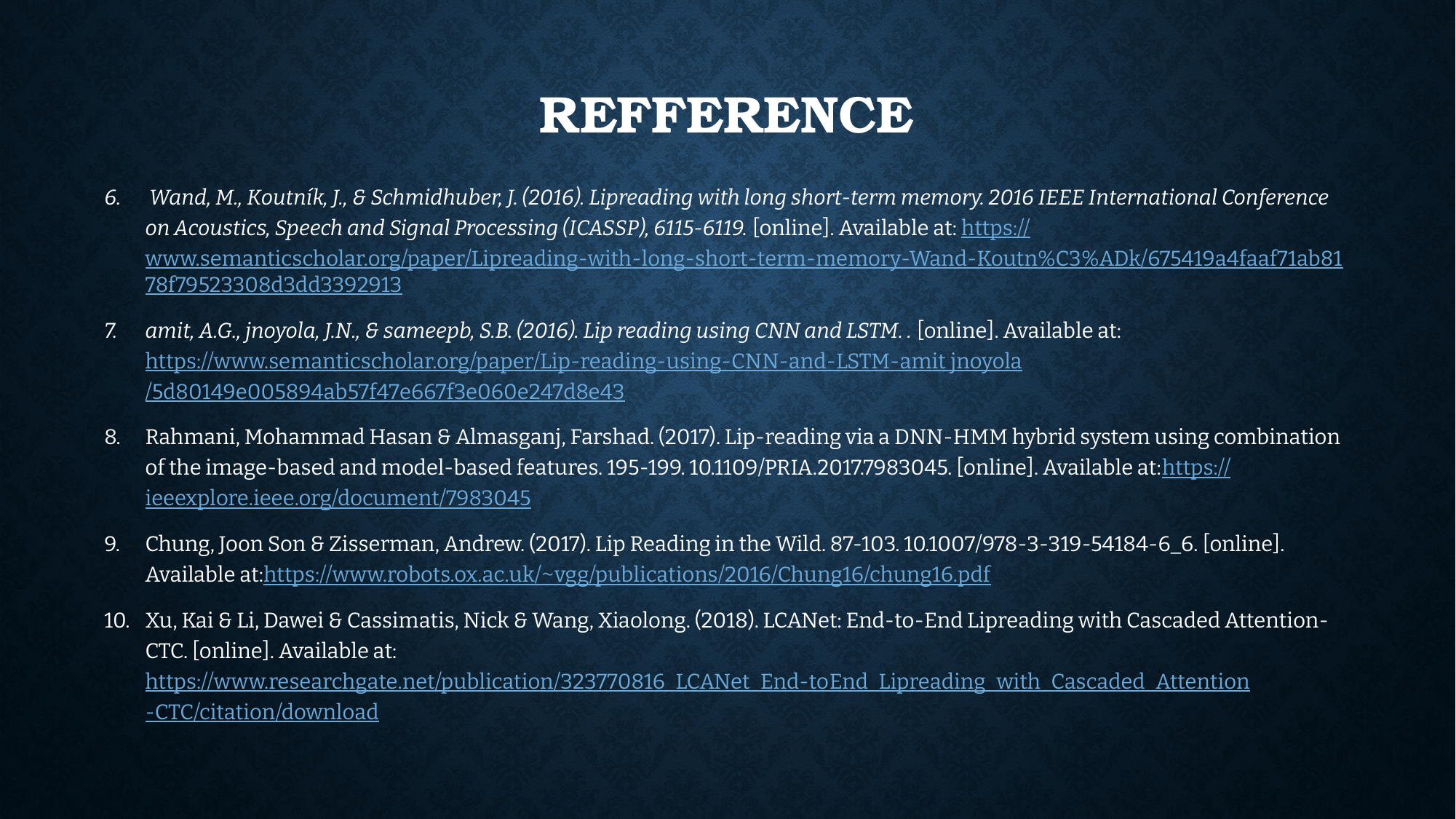

# refference
 Wand, M., Koutník, J., & Schmidhuber, J. (2016). Lipreading with long short-term memory. 2016 IEEE International Conference on Acoustics, Speech and Signal Processing (ICASSP), 6115-6119. [online]. Available at: https://www.semanticscholar.org/paper/Lipreading-with-long-short-term-memory-Wand-Koutn%C3%ADk/675419a4faaf71ab8178f79523308d3dd3392913
amit, A.G., jnoyola, J.N., & sameepb, S.B. (2016). Lip reading using CNN and LSTM. . [online]. Available at:
https://www.semanticscholar.org/paper/Lip-reading-using-CNN-and-LSTM-amit jnoyola/5d80149e005894ab57f47e667f3e060e247d8e43
Rahmani, Mohammad Hasan & Almasganj, Farshad. (2017). Lip-reading via a DNN-HMM hybrid system using combination of the image-based and model-based features. 195-199. 10.1109/PRIA.2017.7983045. [online]. Available at:https://ieeexplore.ieee.org/document/7983045
Chung, Joon Son & Zisserman, Andrew. (2017). Lip Reading in the Wild. 87-103. 10.1007/978-3-319-54184-6_6. [online]. Available at:https://www.robots.ox.ac.uk/~vgg/publications/2016/Chung16/chung16.pdf
Xu, Kai & Li, Dawei & Cassimatis, Nick & Wang, Xiaolong. (2018). LCANet: End-to-End Lipreading with Cascaded Attention-CTC. [online]. Available at:
https://www.researchgate.net/publication/323770816_LCANet_End-to
End_Lipreading_with_Cascaded_Attention-CTC/citation/download